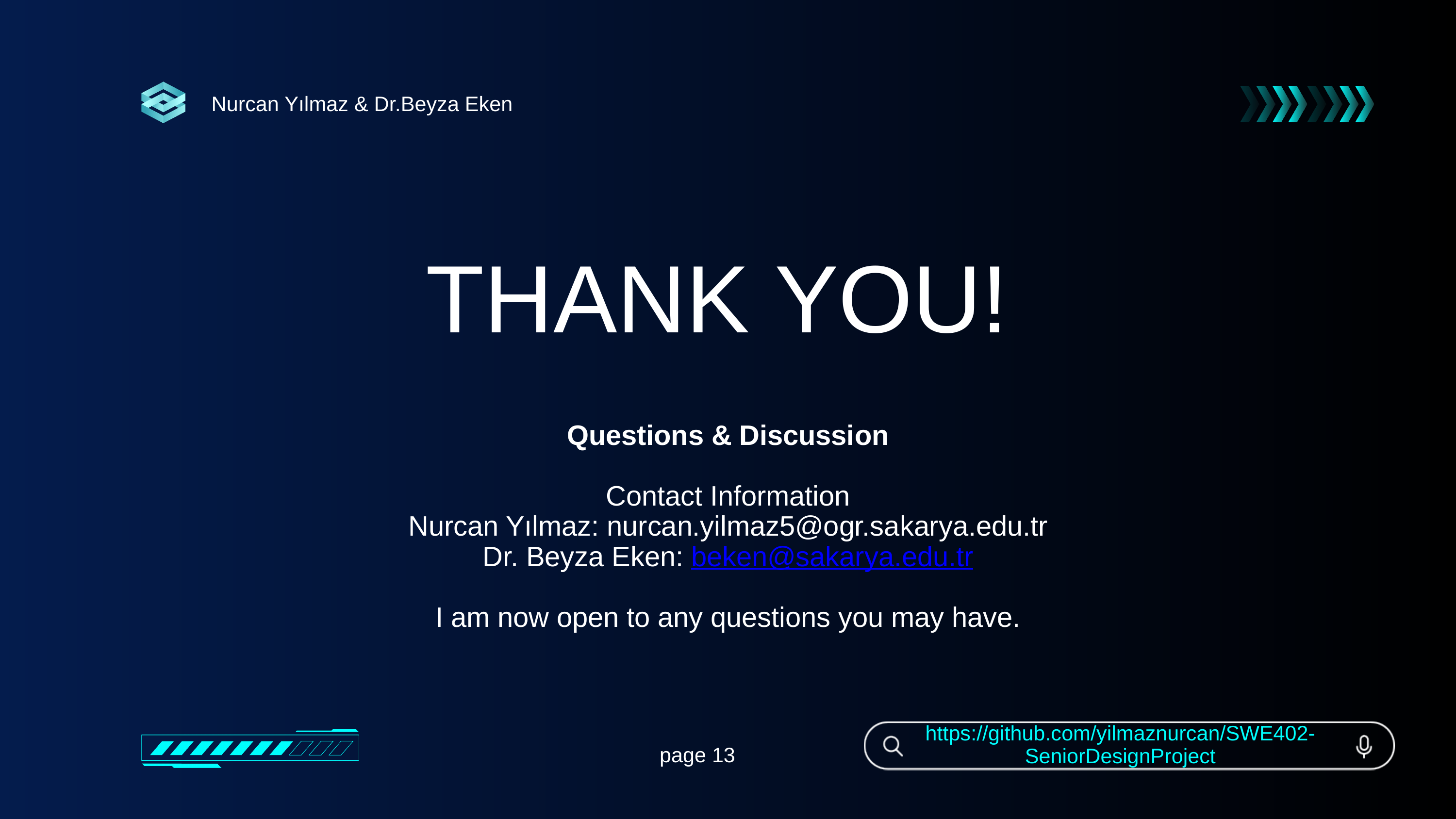

Nurcan Yılmaz & Dr.Beyza Eken
THANK YOU!

Questions & Discussion

Contact Information
Nurcan Yılmaz: nurcan.yilmaz5@ogr.sakarya.edu.tr
Dr. Beyza Eken: beken@sakarya.edu.tr

I am now open to any questions you may have.

https://github.com/yilmaznurcan/SWE402-SeniorDesignProject

page 13